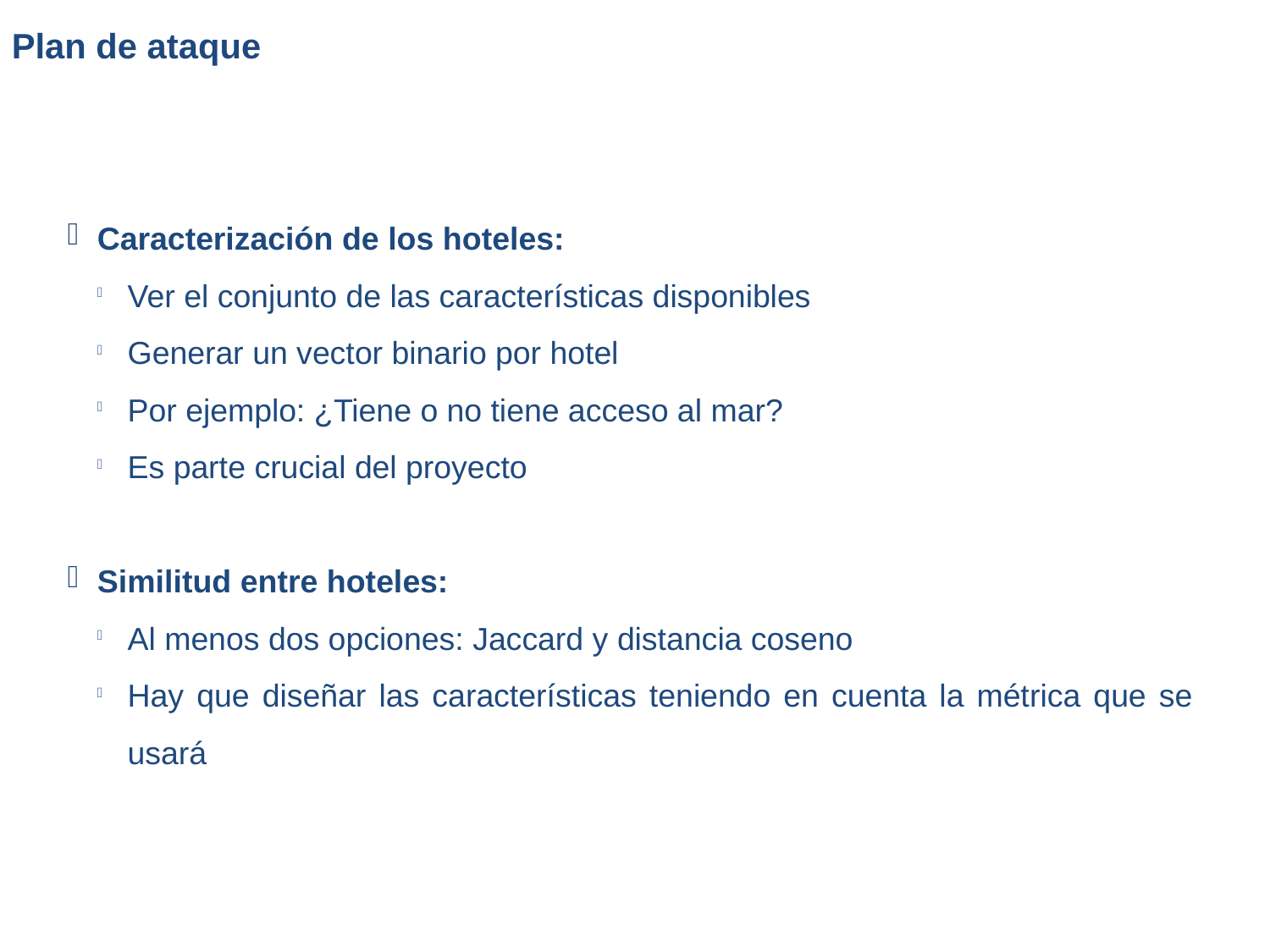

Plan de ataque

Caracterización de los hoteles:
Ver el conjunto de las características disponibles
Generar un vector binario por hotel
Por ejemplo: ¿Tiene o no tiene acceso al mar?
Es parte crucial del proyecto

Similitud entre hoteles:
Al menos dos opciones: Jaccard y distancia coseno
Hay que diseñar las características teniendo en cuenta la métrica que se usará